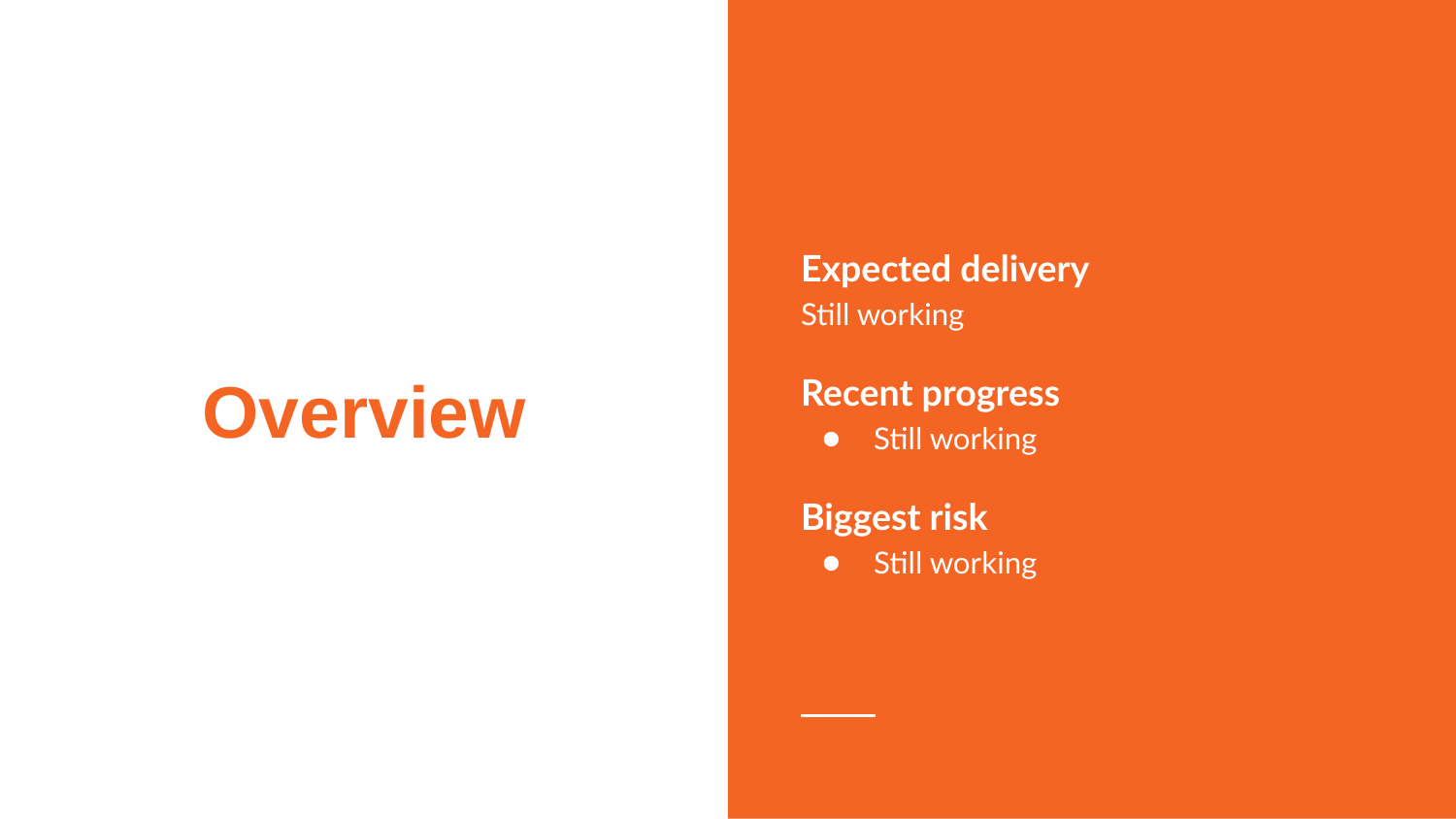

Expected delivery
Still working
Recent progress
Still working
Biggest risk
Still working
# Overview